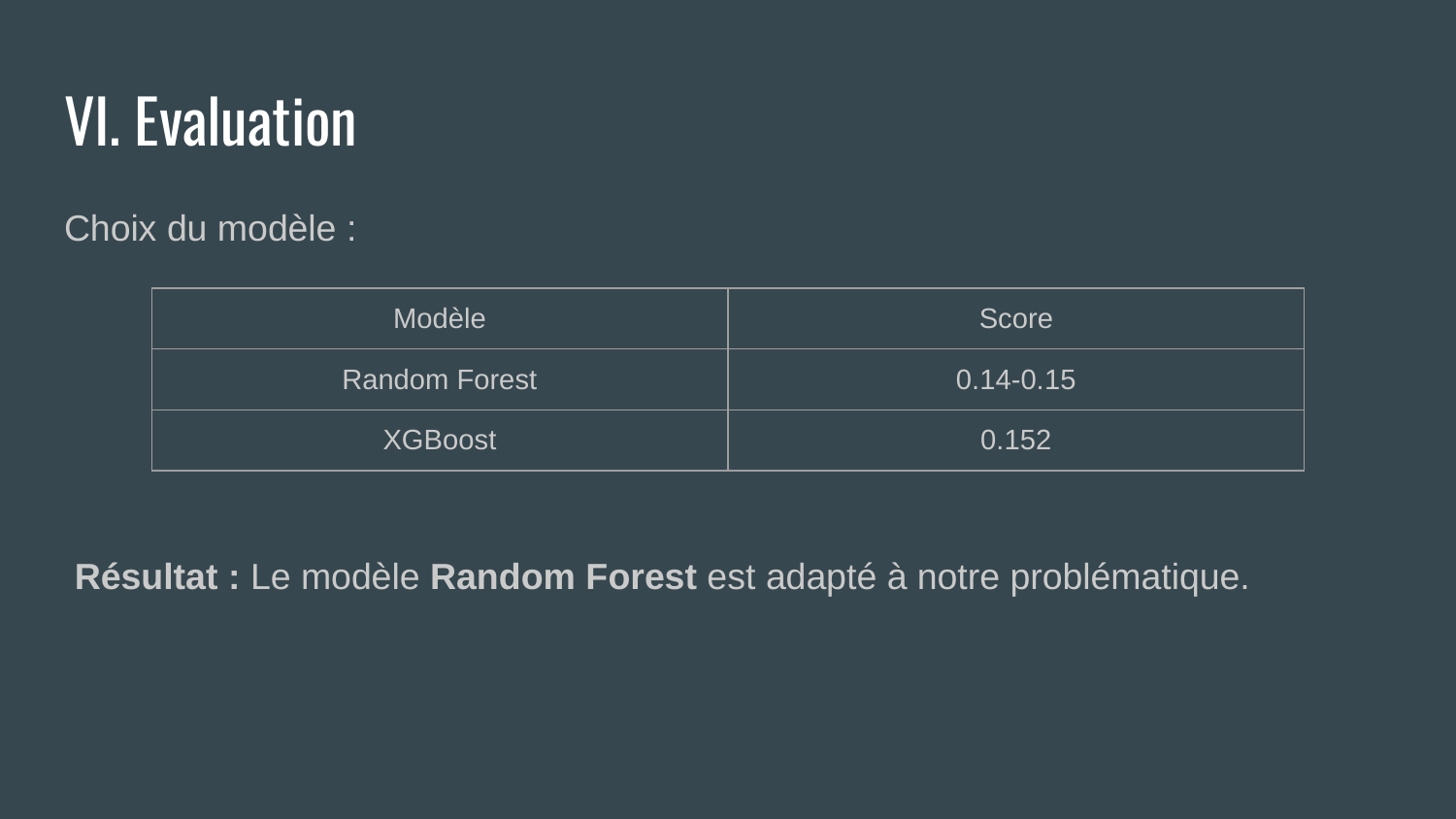

# VI. Evaluation
Choix du modèle :

| Modèle | Score |
| --- | --- |
| Random Forest | 0.14-0.15 |
| XGBoost | 0.152 |
Résultat : Le modèle Random Forest est adapté à notre problématique.